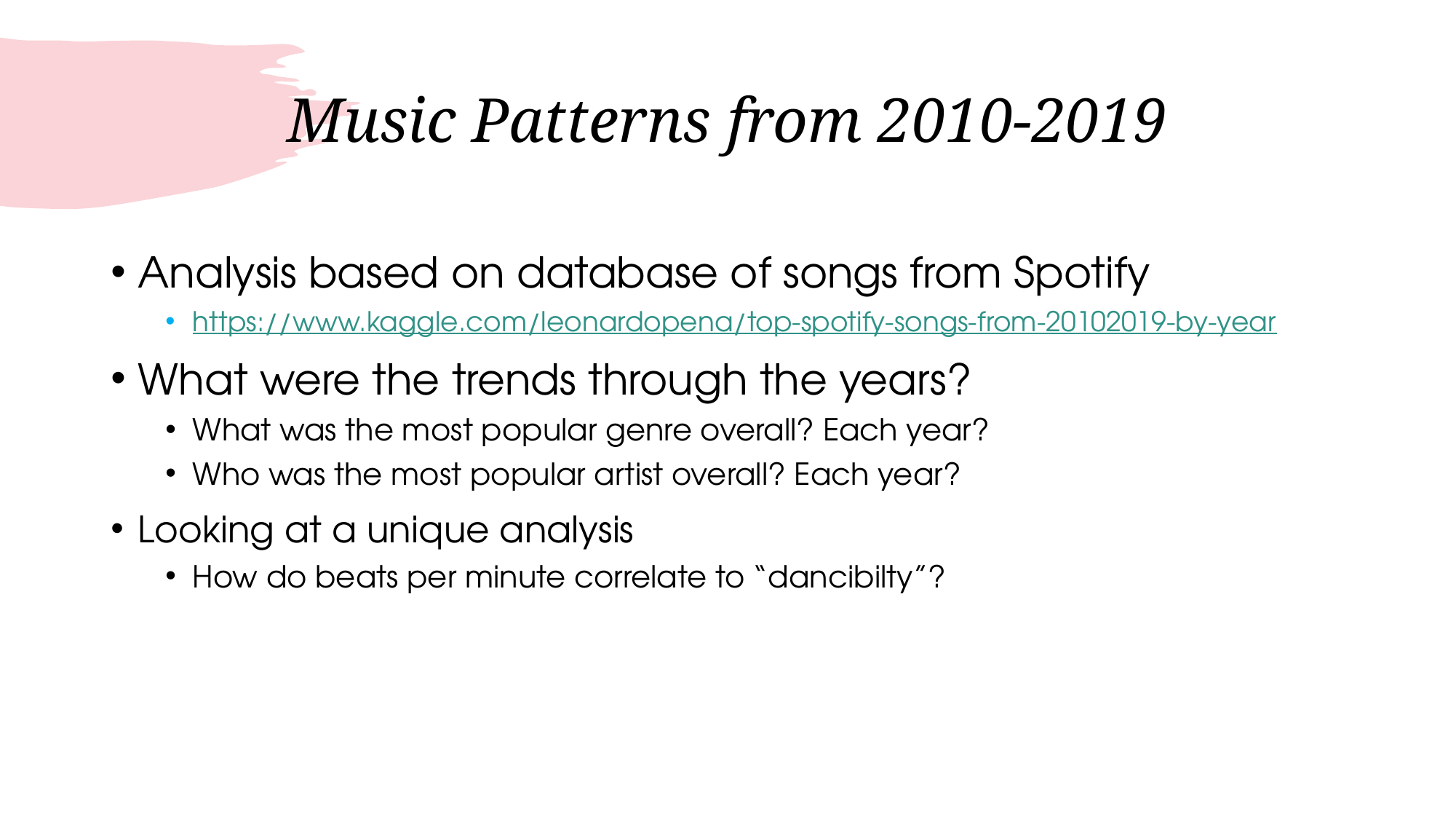

# Music Patterns from 2010-2019
Analysis based on database of songs from Spotify
https://www.kaggle.com/leonardopena/top-spotify-songs-from-20102019-by-year
What were the trends through the years?
What was the most popular genre overall? Each year?
Who was the most popular artist overall? Each year?
Looking at a unique analysis
How do beats per minute correlate to “dancibilty”?